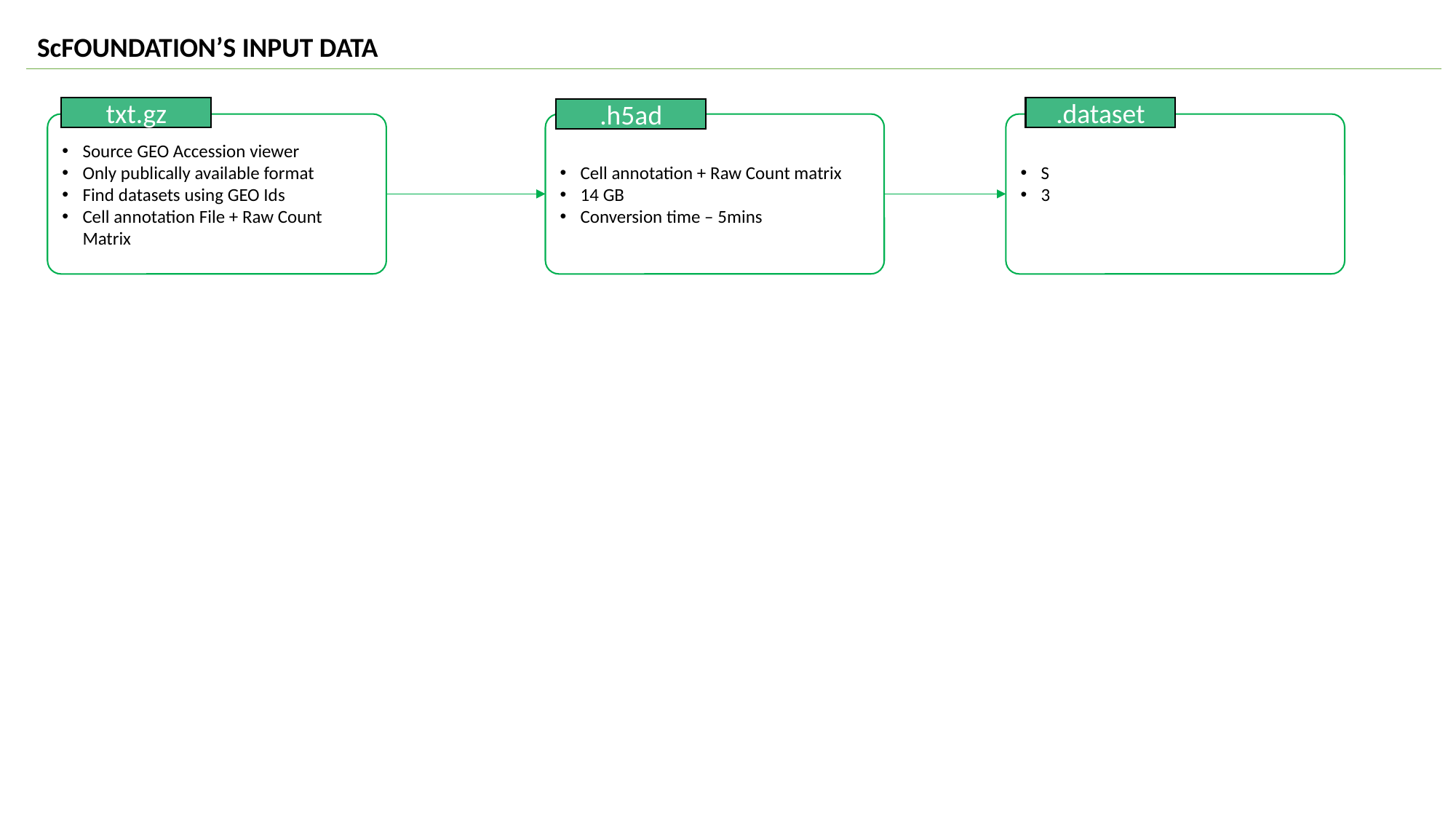

ScFOUNDATION’S INPUT DATA
txt.gz
.dataset
.h5ad
Source GEO Accession viewer
Only publically available format
Find datasets using GEO Ids
Cell annotation File + Raw Count Matrix
Cell annotation + Raw Count matrix
14 GB
Conversion time – 5mins
S
3